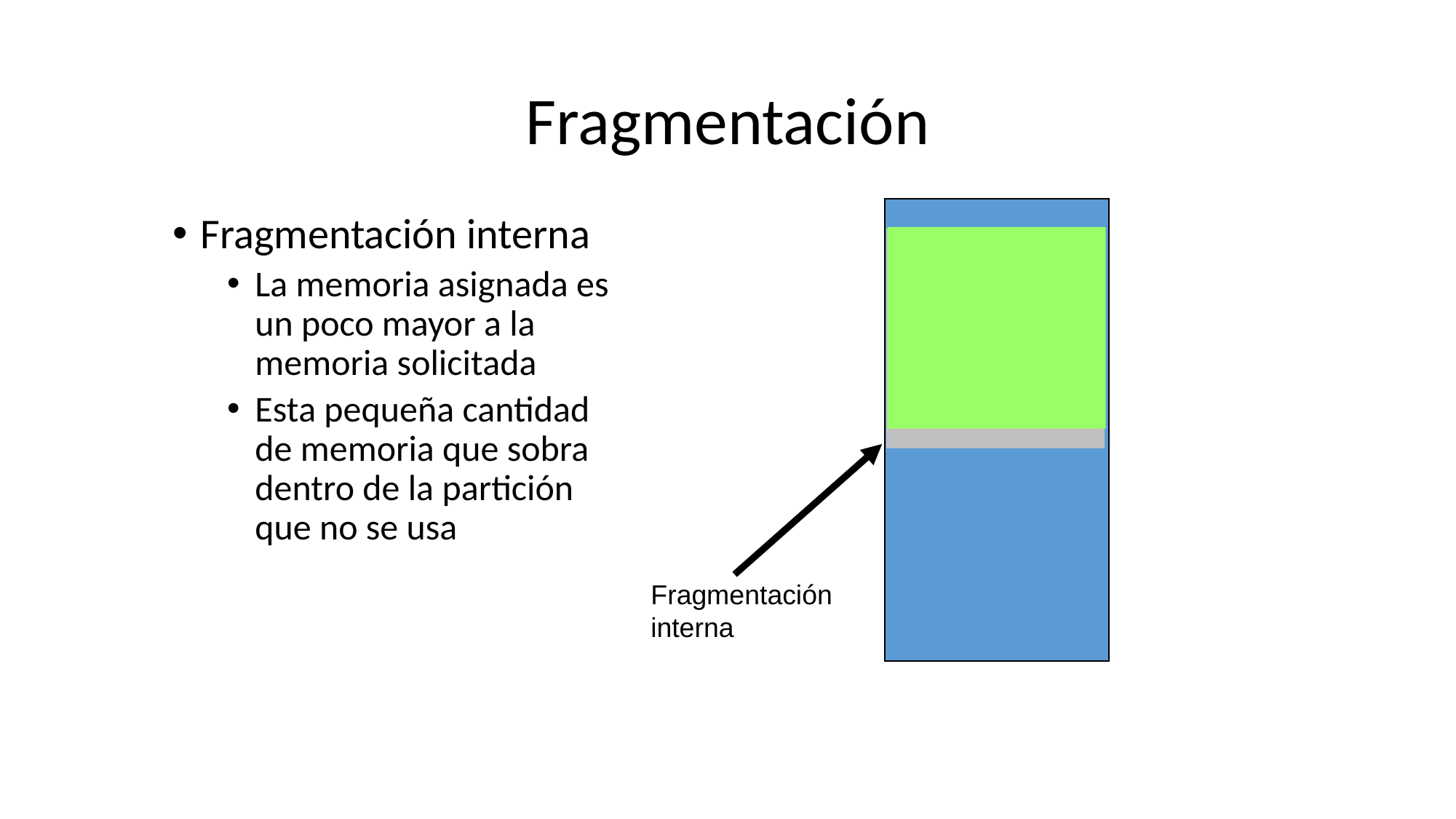

# Fragmentación

Fragmentación interna
La memoria asignada es un poco mayor a la memoria solicitada
Esta pequeña cantidad de memoria que sobra dentro de la partición que no se usa

Fragmentación interna